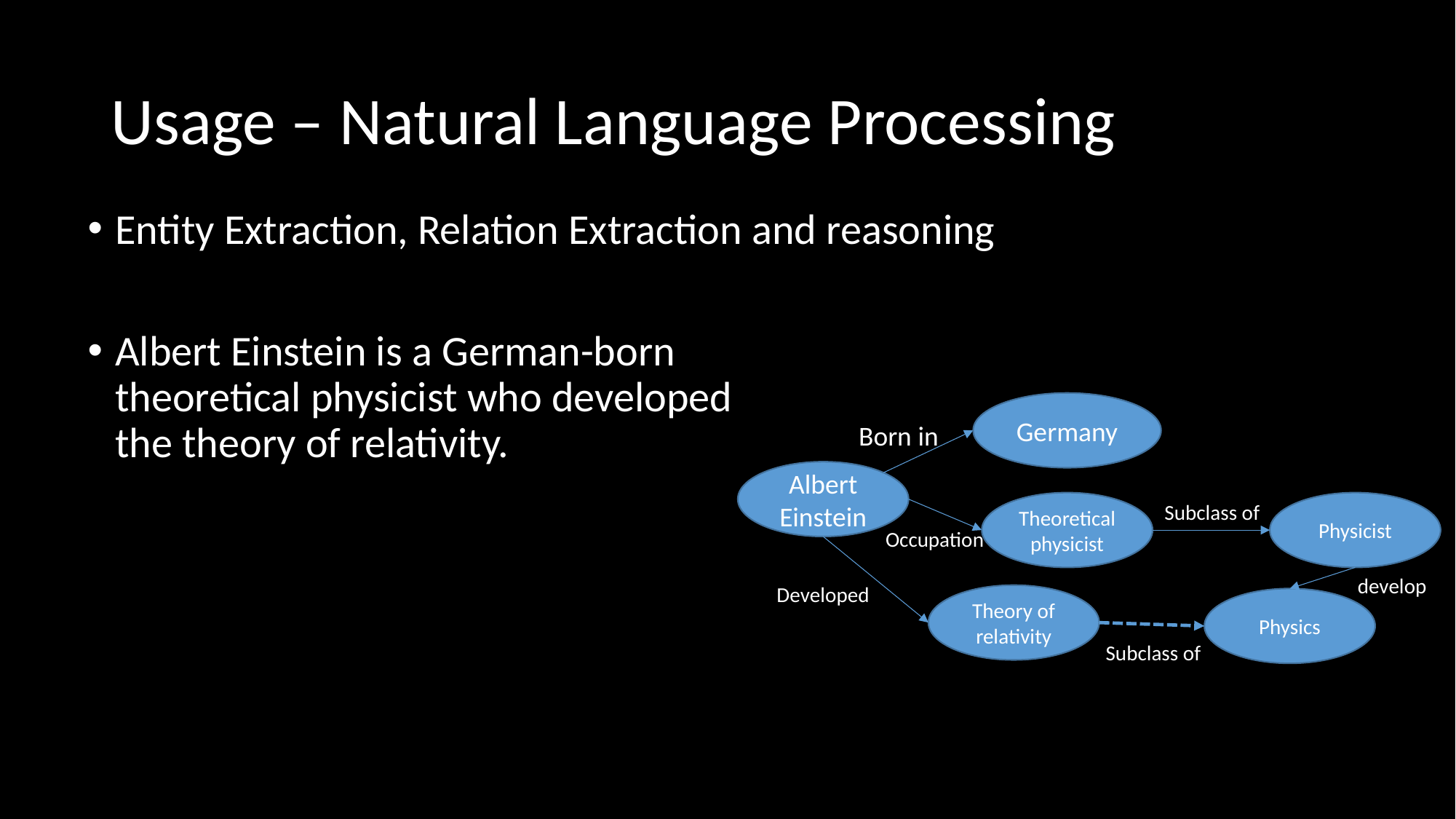

# Usage – Natural Language Processing
Entity Extraction, Relation Extraction and reasoning

Albert Einstein is a German-born
theoretical physicist who developed
the theory of relativity.
Germany
Born in
Albert
Einstein
Physicist
Theoretical physicist
Subclass of
Occupation
develop
Developed
Theory of relativity
Physics
Subclass of